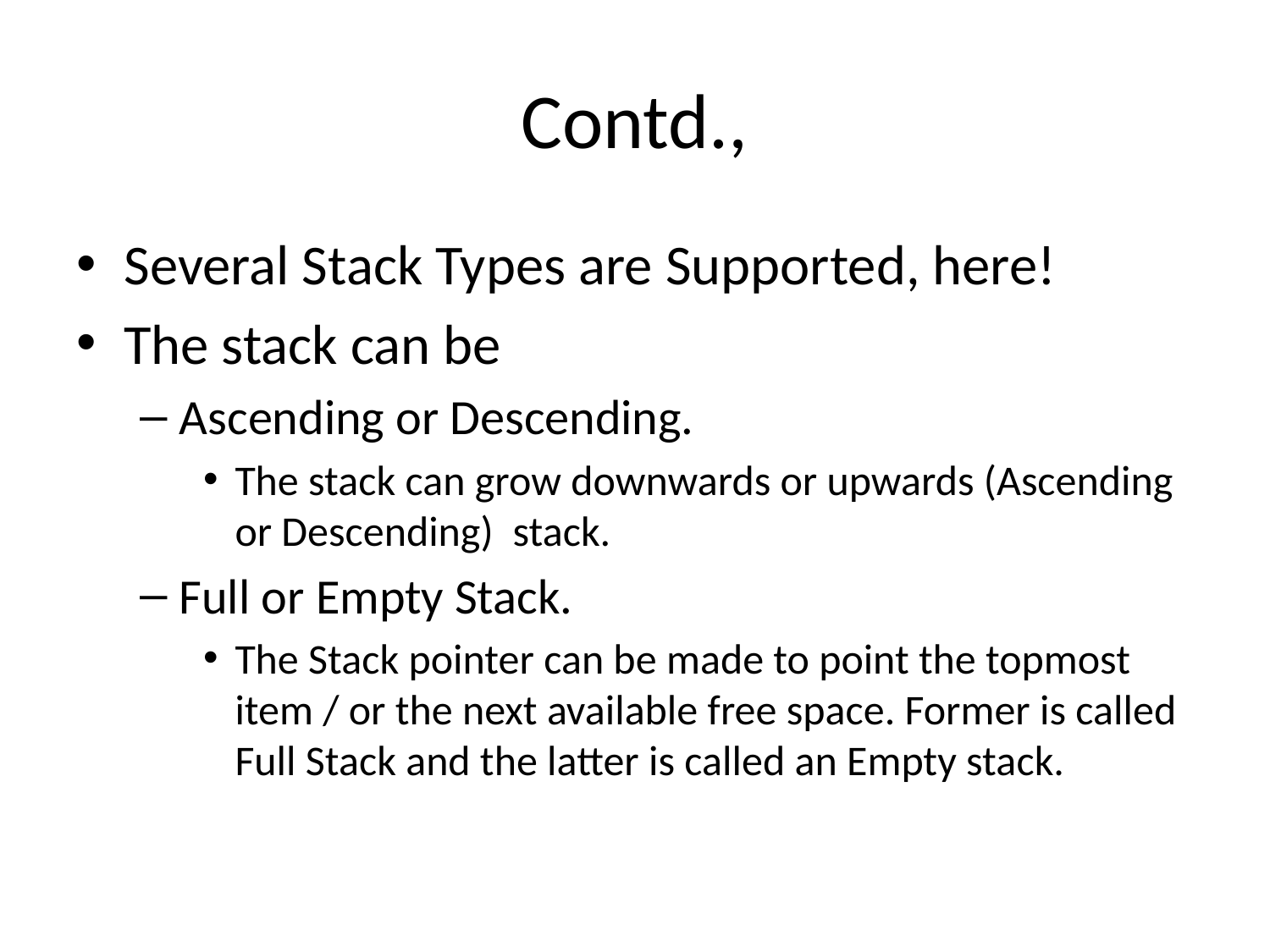

# Contd.,
Several Stack Types are Supported, here!
The stack can be
Ascending or Descending.
The stack can grow downwards or upwards (Ascending or Descending)  stack.
Full or Empty Stack.
The Stack pointer can be made to point the topmost item / or the next available free space. Former is called Full Stack and the latter is called an Empty stack.